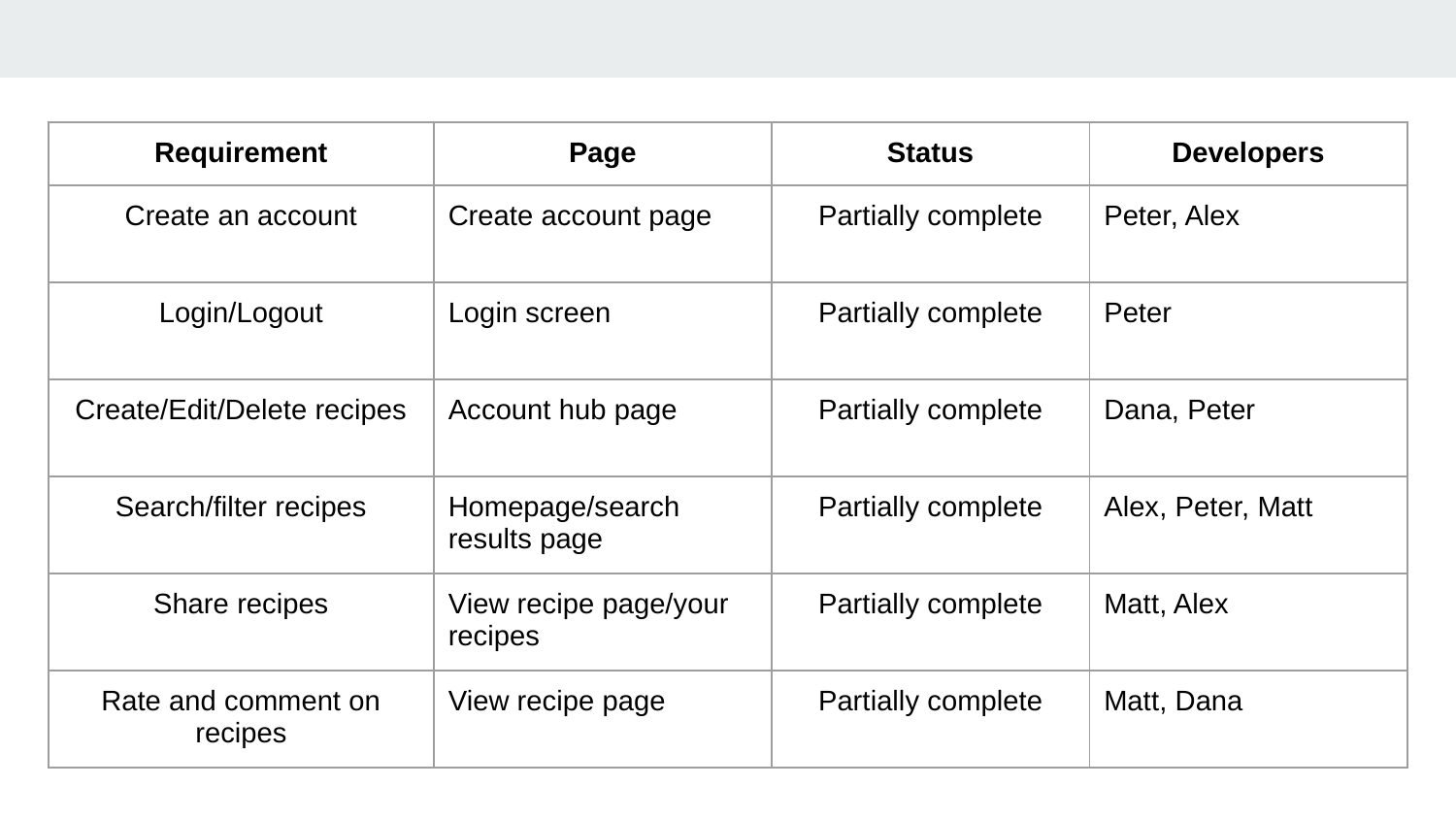

| Requirement | Page | Status | Developers |
| --- | --- | --- | --- |
| Create an account | Create account page | Partially complete | Peter, Alex |
| Login/Logout | Login screen | Partially complete | Peter |
| Create/Edit/Delete recipes | Account hub page | Partially complete | Dana, Peter |
| Search/filter recipes | Homepage/search results page | Partially complete | Alex, Peter, Matt |
| Share recipes | View recipe page/your recipes | Partially complete | Matt, Alex |
| Rate and comment on recipes | View recipe page | Partially complete | Matt, Dana |